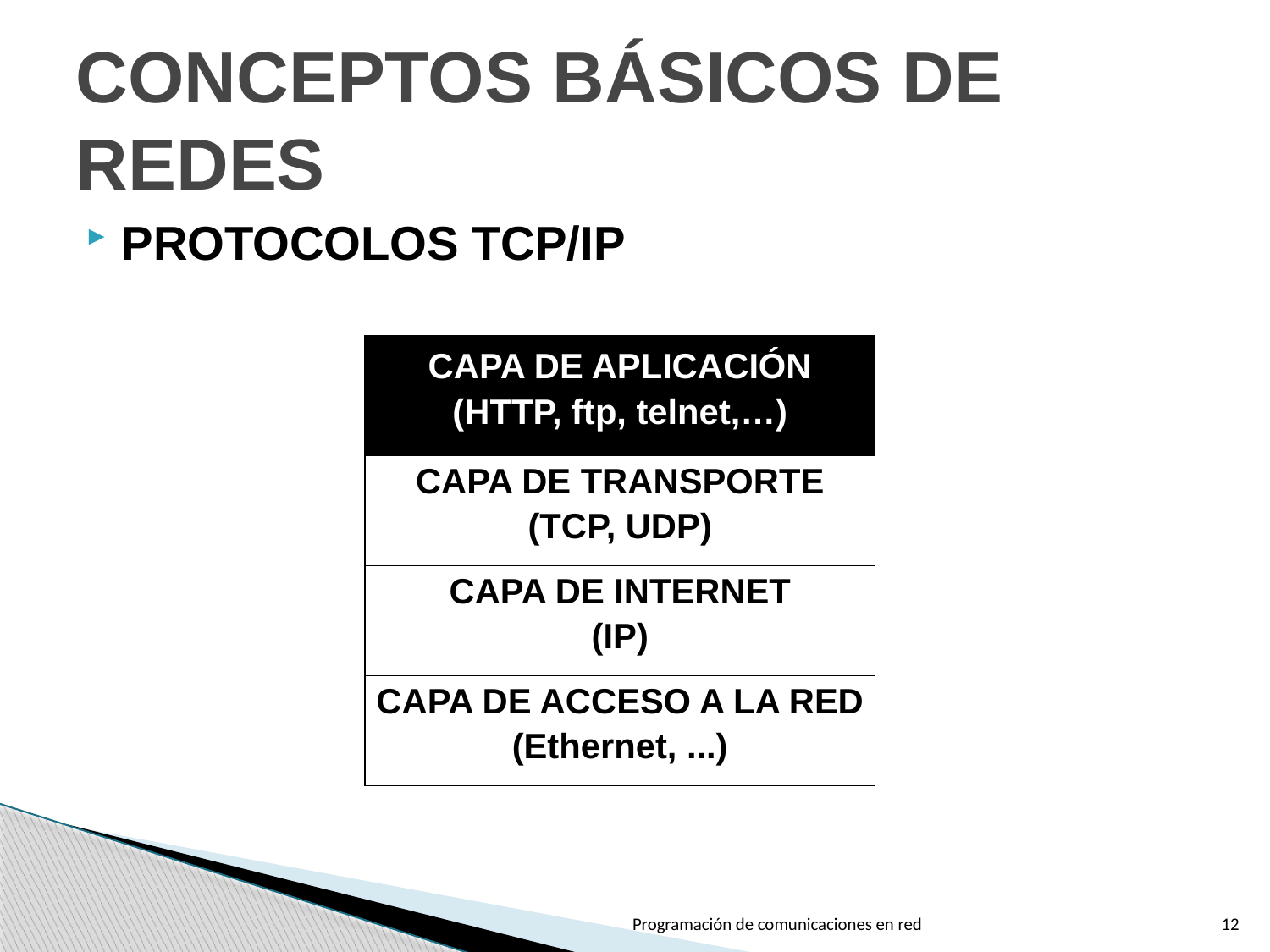

# CONCEPTOS BÁSICOS DE REDES
PROTOCOLOS TCP/IP

| CAPA DE APLICACIÓN (HTTP, ftp, telnet,…) |
| --- |
| CAPA DE TRANSPORTE (TCP, UDP) |
| CAPA DE INTERNET (IP) |
| CAPA DE ACCESO A LA RED (Ethernet, ...) |
Programación de comunicaciones en red
12